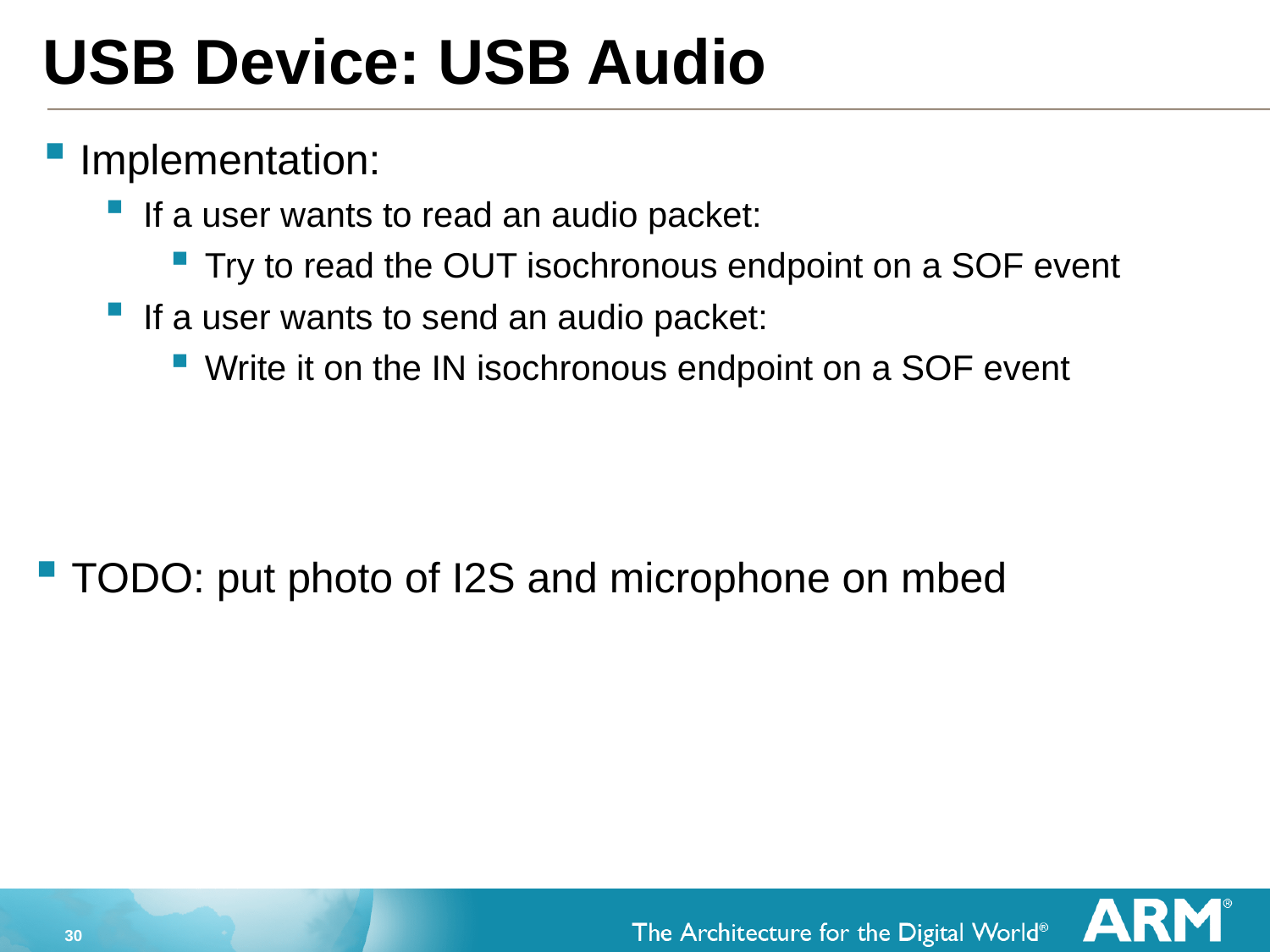

# USB Device: USB Audio
Implementation:
If a user wants to read an audio packet:
Try to read the OUT isochronous endpoint on a SOF event
If a user wants to send an audio packet:
Write it on the IN isochronous endpoint on a SOF event
TODO: put photo of I2S and microphone on mbed